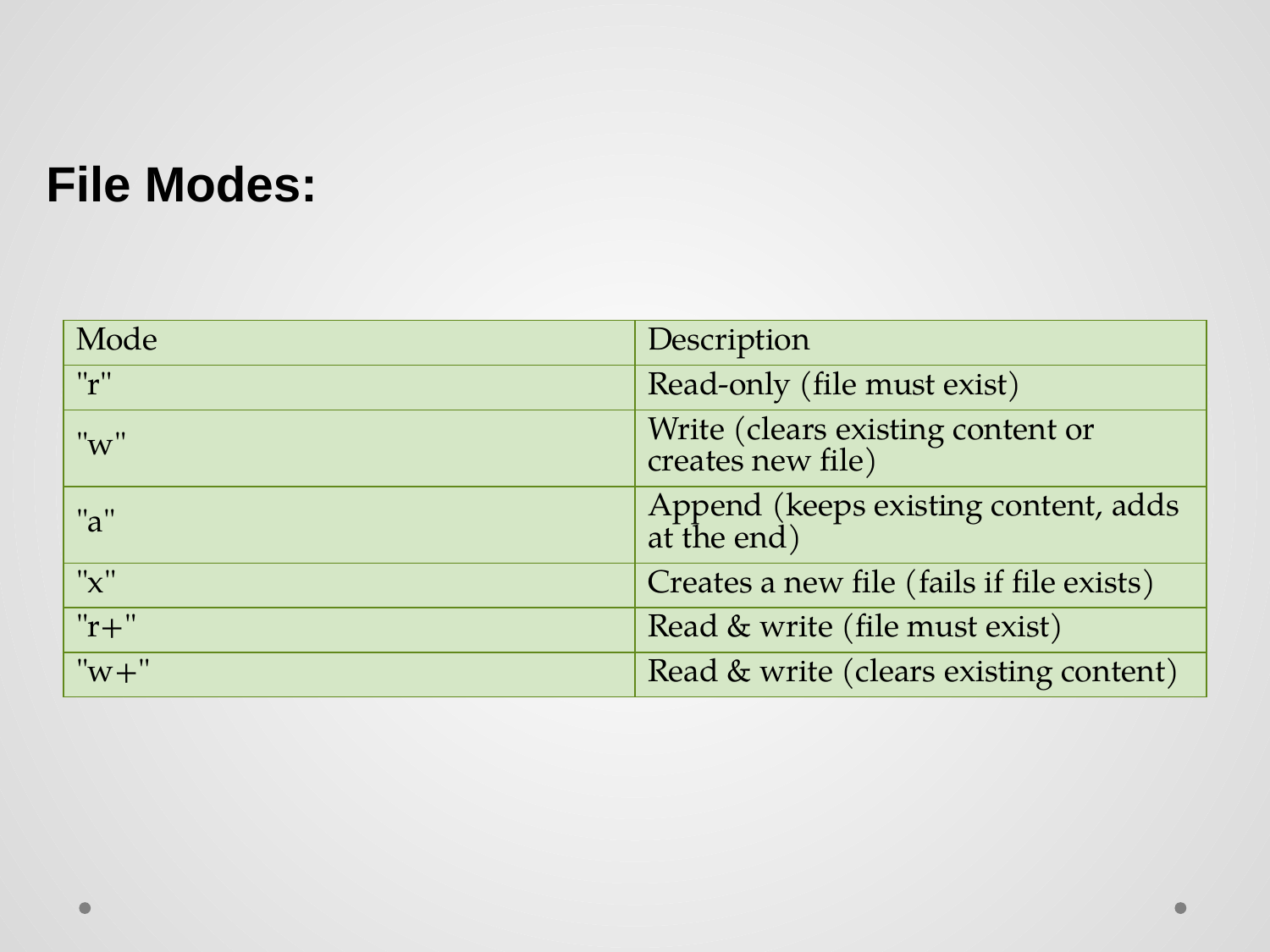

File Modes:

| Mode | Description |
| --- | --- |
| "r" | Read-only (file must exist) |
| "w" | Write (clears existing content or creates new file) |
| "a" | Append (keeps existing content, adds at the end) |
| "x" | Creates a new file (fails if file exists) |
| "r+" | Read & write (file must exist) |
| "w+" | Read & write (clears existing content) |